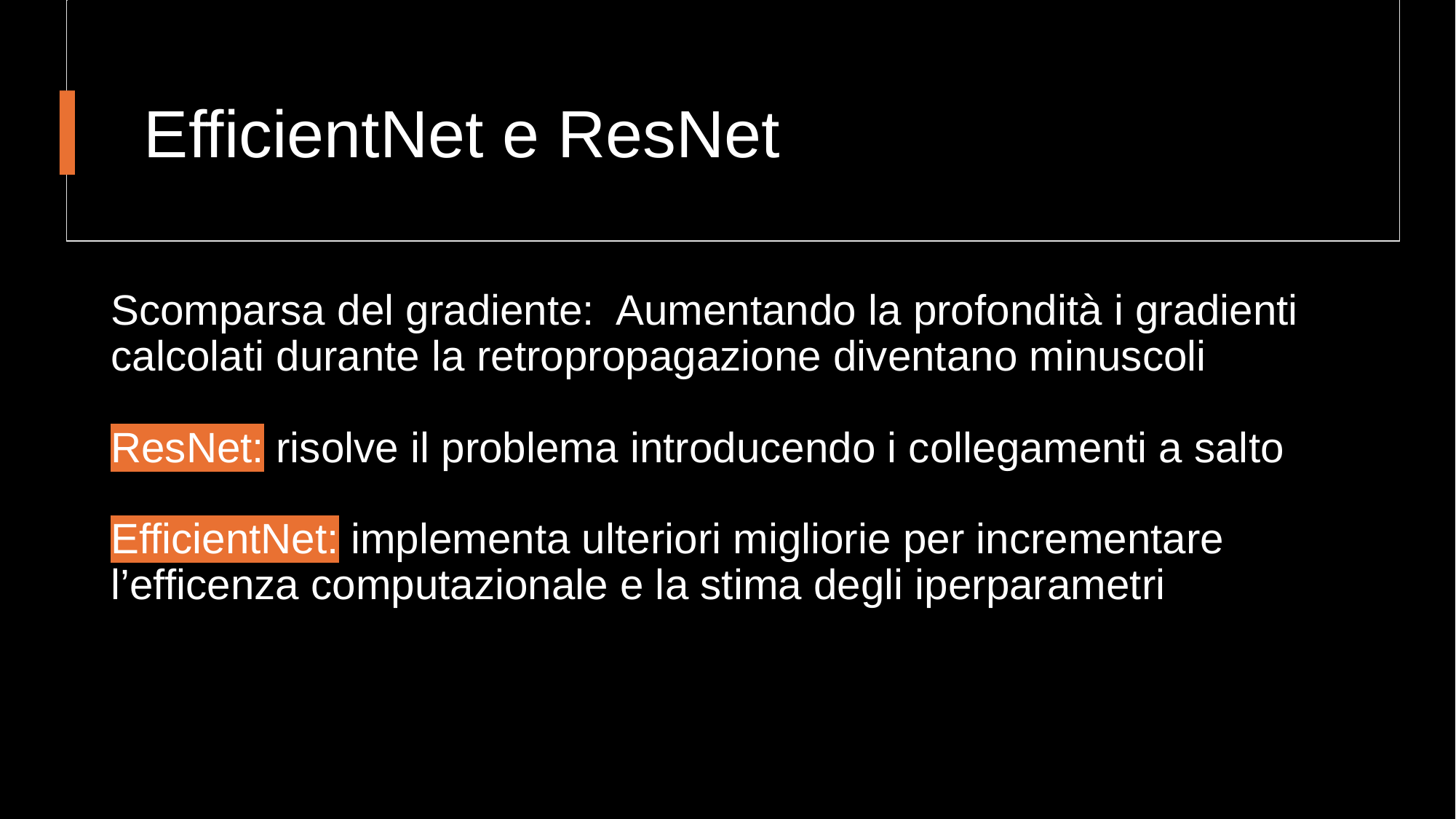

# EfficientNet e ResNet

Scomparsa del gradiente:  Aumentando la profondità i gradienti calcolati durante la retropropagazione diventano minuscoli

ResNet: risolve il problema introducendo i collegamenti a salto

EfficientNet: implementa ulteriori migliorie per incrementare l’efficenza computazionale e la stima degli iperparametri